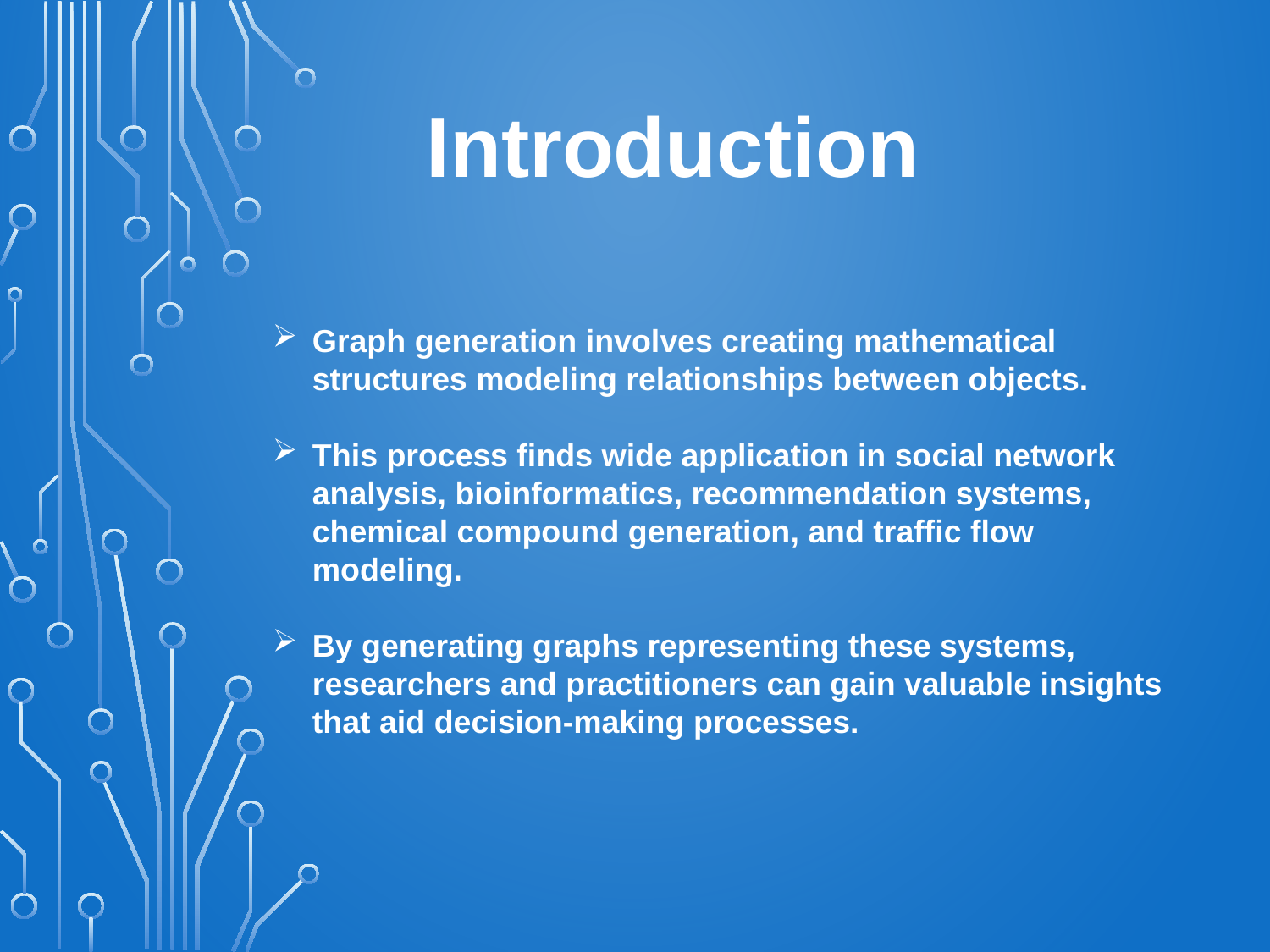

Introduction
Graph generation involves creating mathematical structures modeling relationships between objects.

This process finds wide application in social network analysis, bioinformatics, recommendation systems, chemical compound generation, and traffic flow modeling.

By generating graphs representing these systems, researchers and practitioners can gain valuable insights that aid decision-making processes.